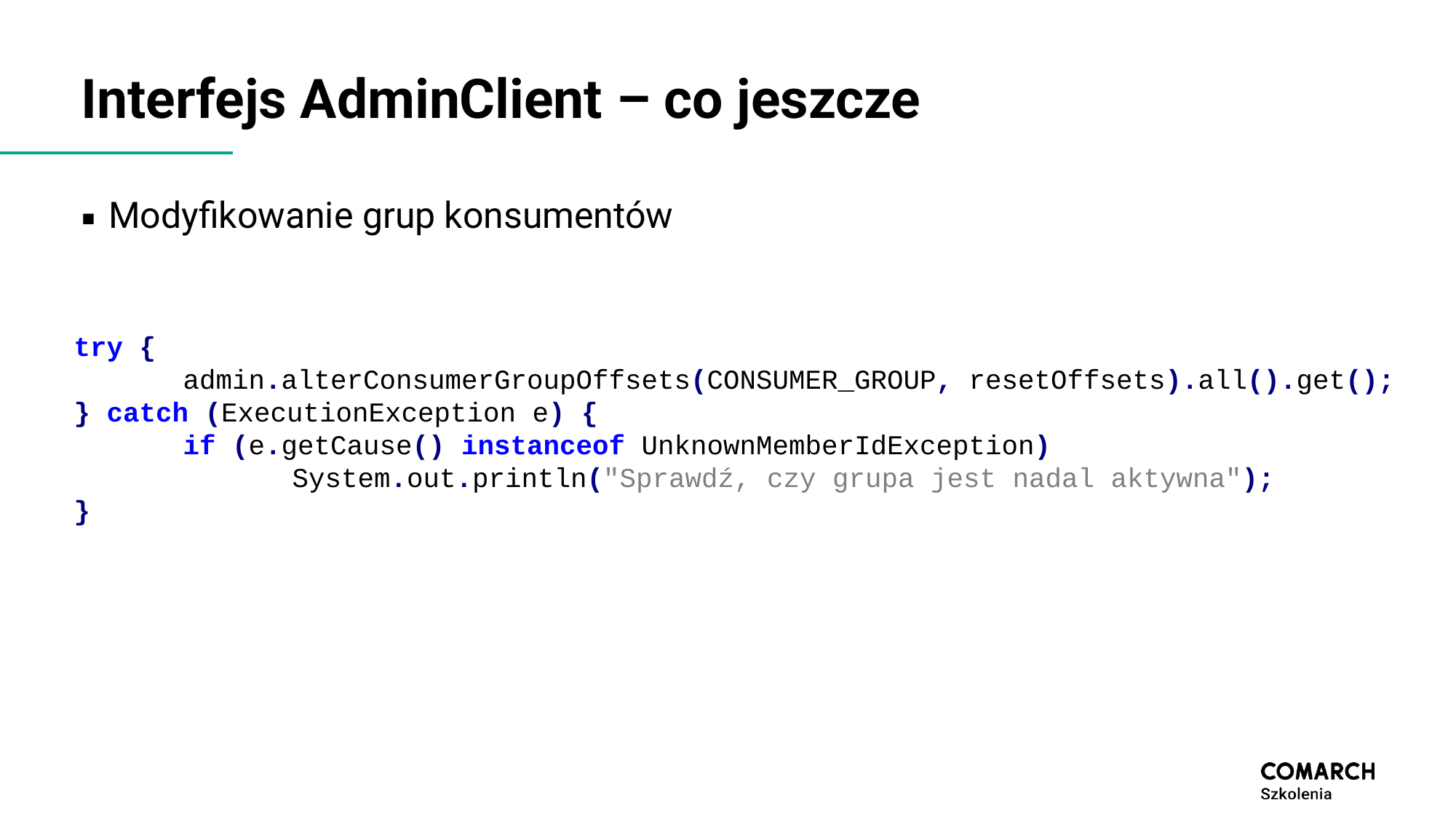

# Interfejs AdminClient – co jeszcze
Modyfikowanie grup konsumentów

try {
	admin.alterConsumerGroupOffsets(CONSUMER_GROUP, resetOffsets).all().get();
} catch (ExecutionException e) {
	if (e.getCause() instanceof UnknownMemberIdException)
		System.out.println("Sprawdź, czy grupa jest nadal aktywna");
}